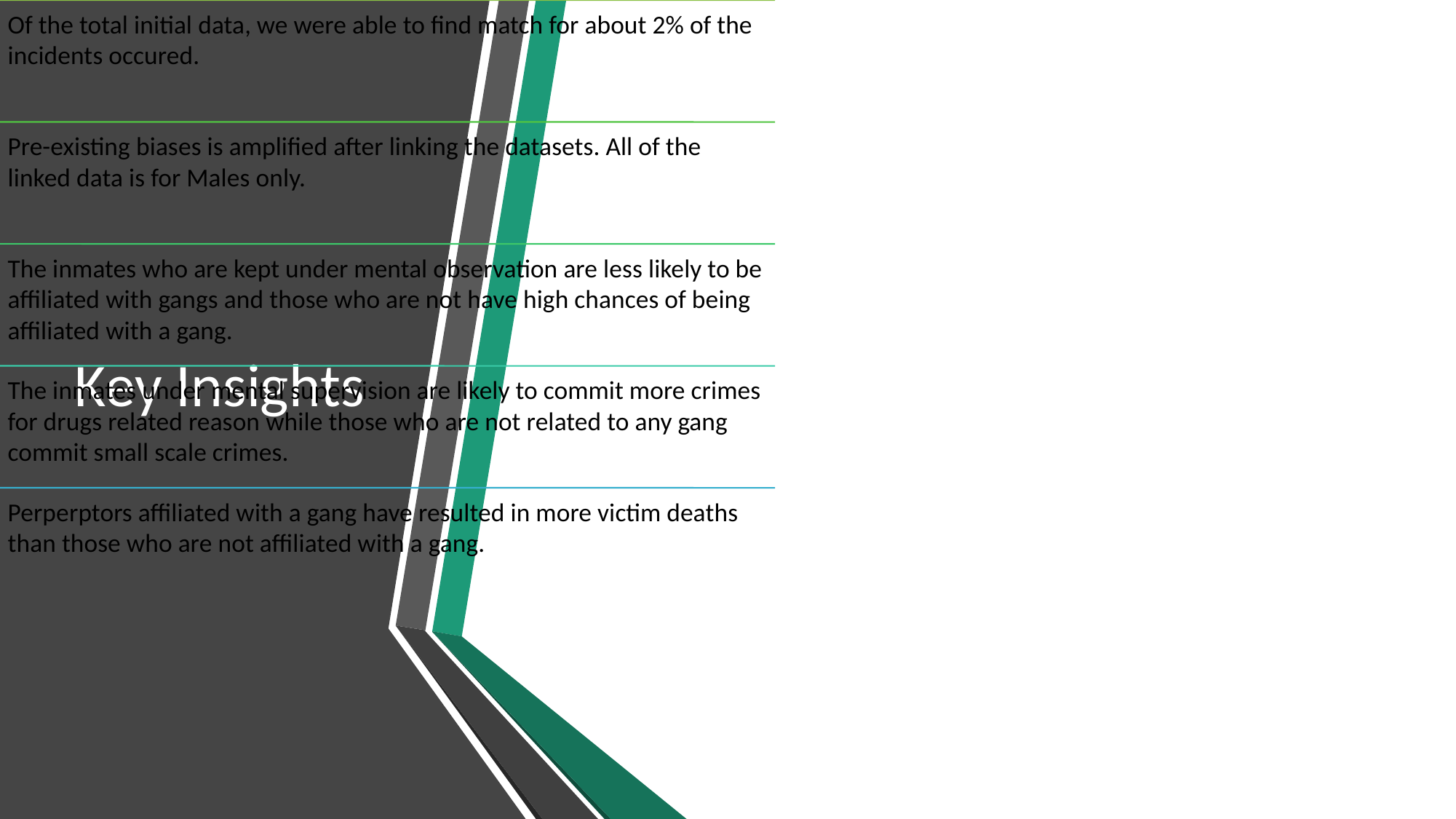

# Key Insights
Of the total initial data, we were able to find match for about 2% of the incidents occured.
Pre-existing biases is amplified after linking the datasets. All of the linked data is for Males only.

The inmates who are kept under mental observation are less likely to be affiliated with gangs and those who are not have high chances of being affiliated with a gang.
The inmates under mental supervision are likely to commit more crimes for drugs related reason while those who are not related to any gang commit small scale crimes.
Perperptors affiliated with a gang have resulted in more victim deaths than those who are not affiliated with a gang.